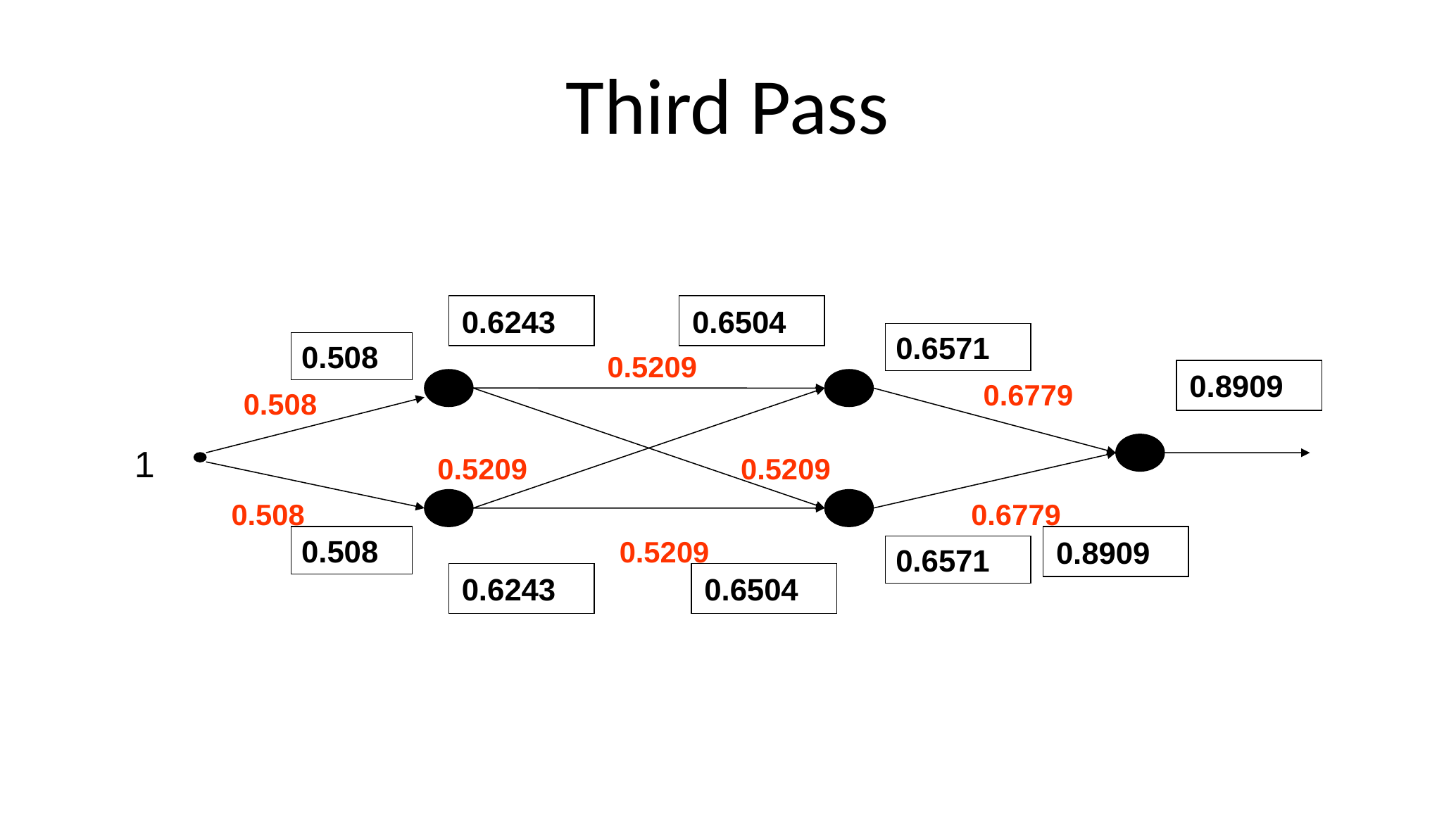

# Third Pass
0.6243
0.6504
0.6571
0.6571
0.508
0.508
0.5209
0.8909

0.6779
0.508
1
0.5209
0.5209

0.508
0.6779
0.5209
0.8909
0.6243
0.6504